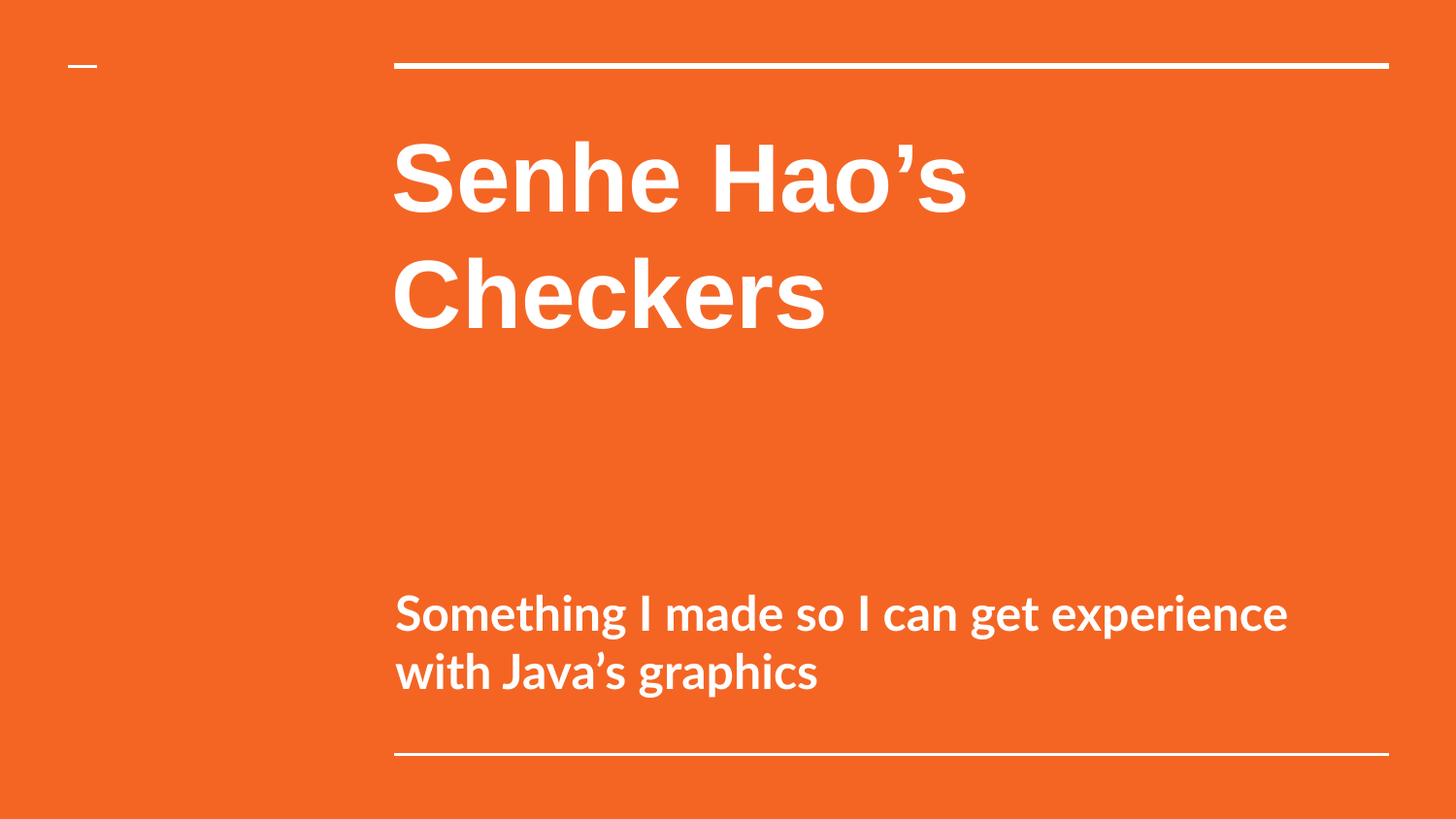

# Senhe Hao’s Checkers
Something I made so I can get experience with Java’s graphics